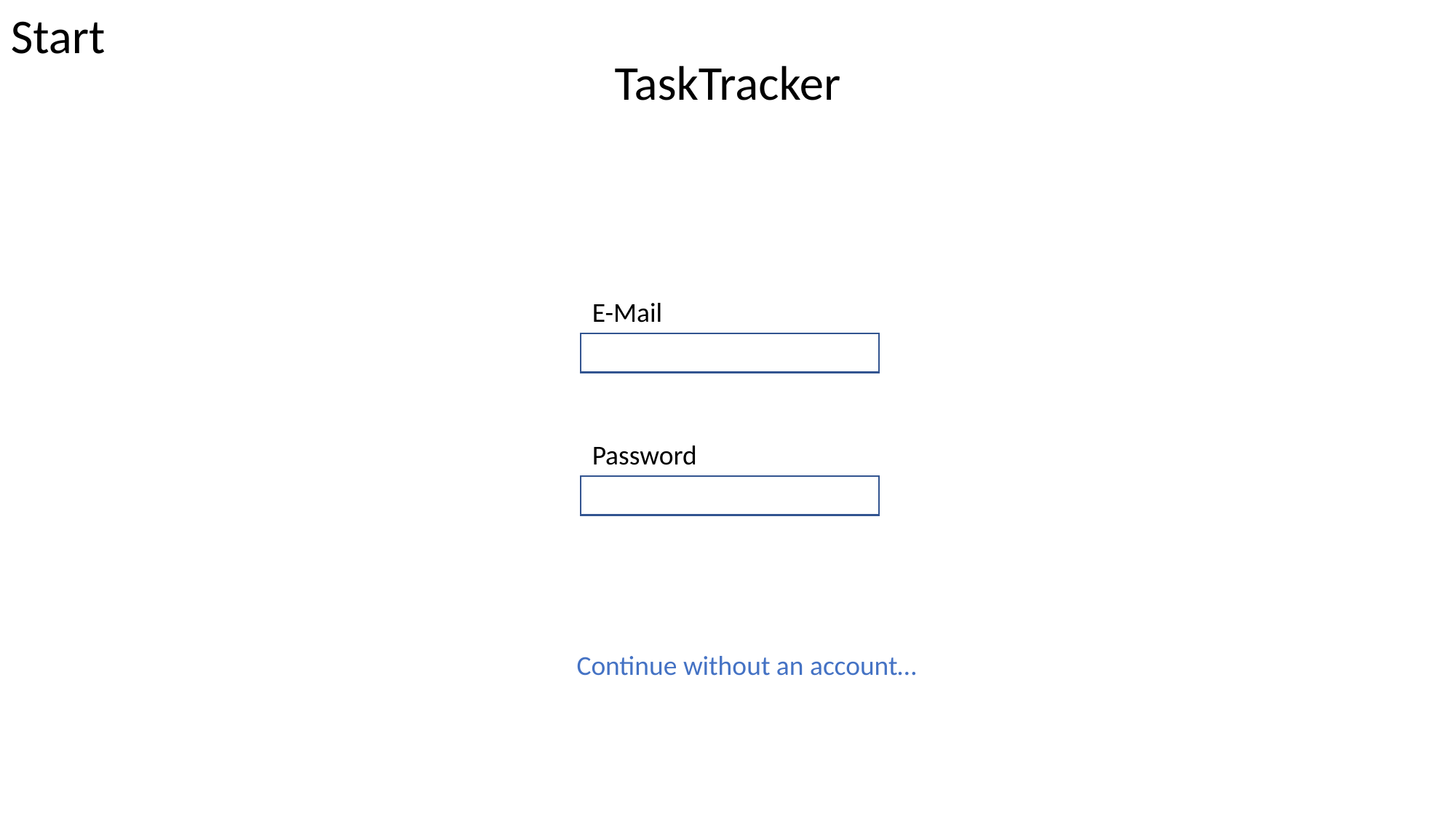

Start
TaskTracker
E-Mail

Password

Continue without an account…